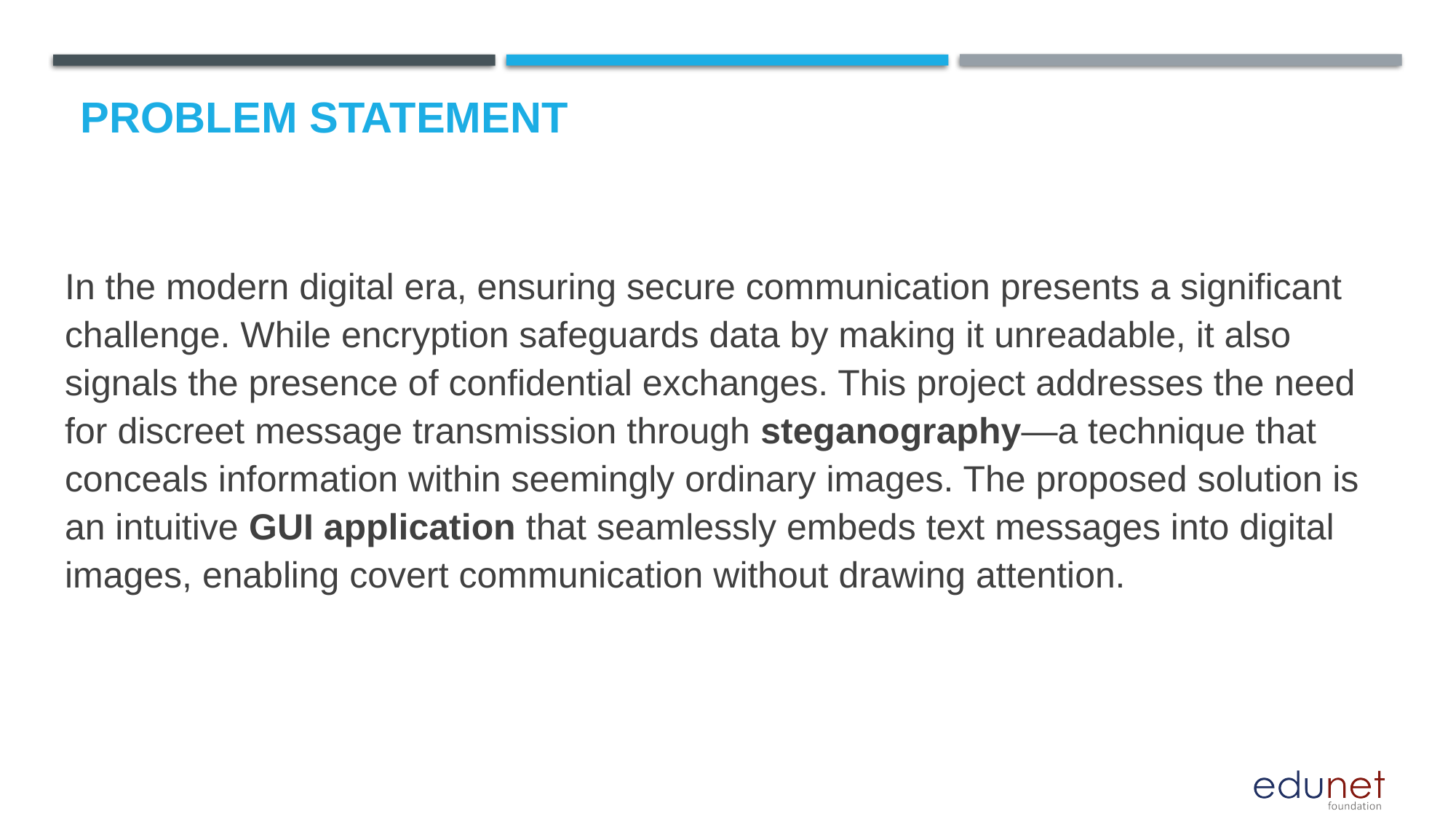

# Problem Statement
In the modern digital era, ensuring secure communication presents a significant challenge. While encryption safeguards data by making it unreadable, it also signals the presence of confidential exchanges. This project addresses the need for discreet message transmission through steganography—a technique that conceals information within seemingly ordinary images. The proposed solution is an intuitive GUI application that seamlessly embeds text messages into digital images, enabling covert communication without drawing attention.